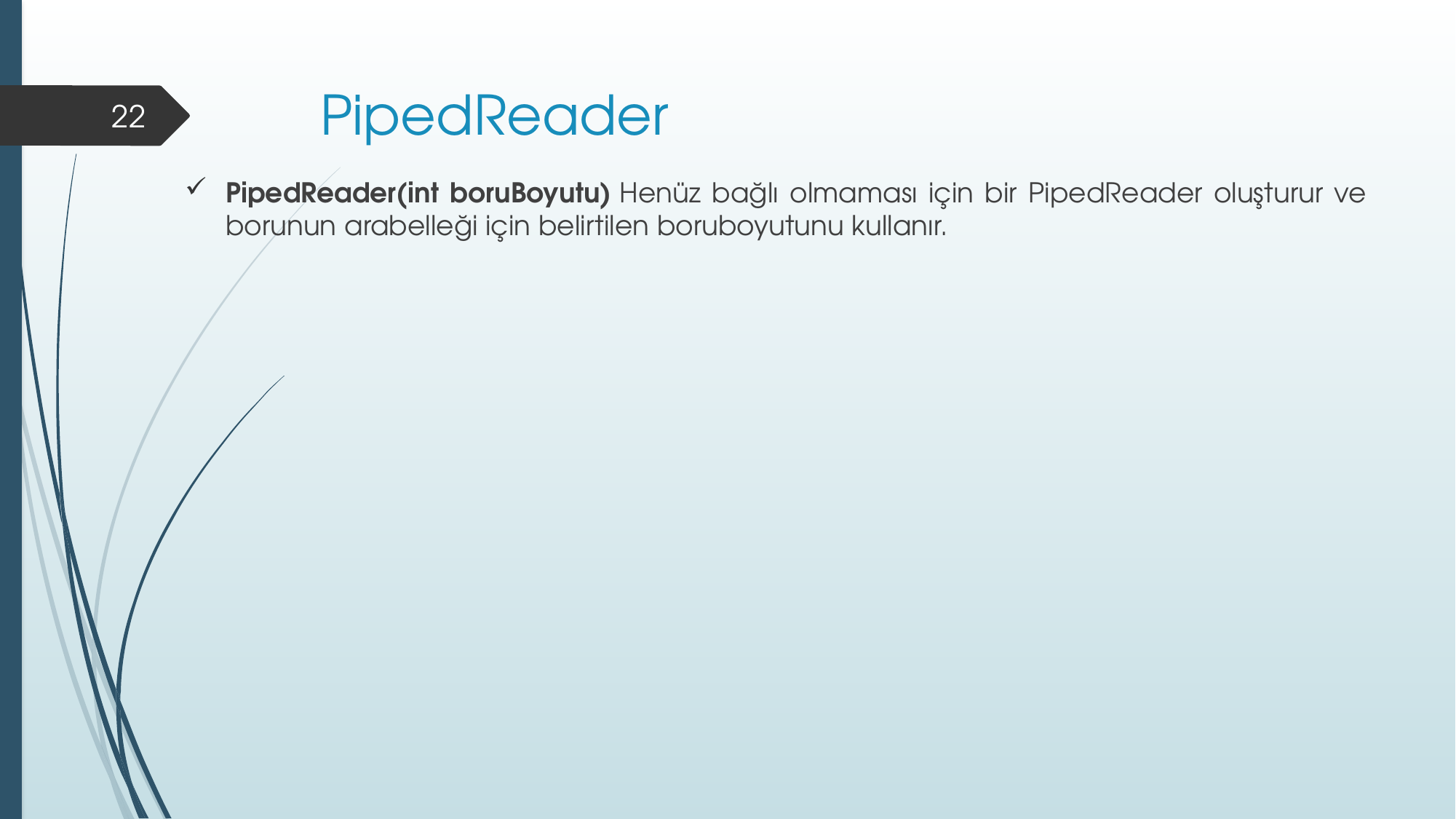

# PipedReader
22
PipedReader(int boruBoyutu) Henüz bağlı olmaması için bir PipedReader oluşturur ve borunun arabelleği için belirtilen boruboyutunu kullanır.